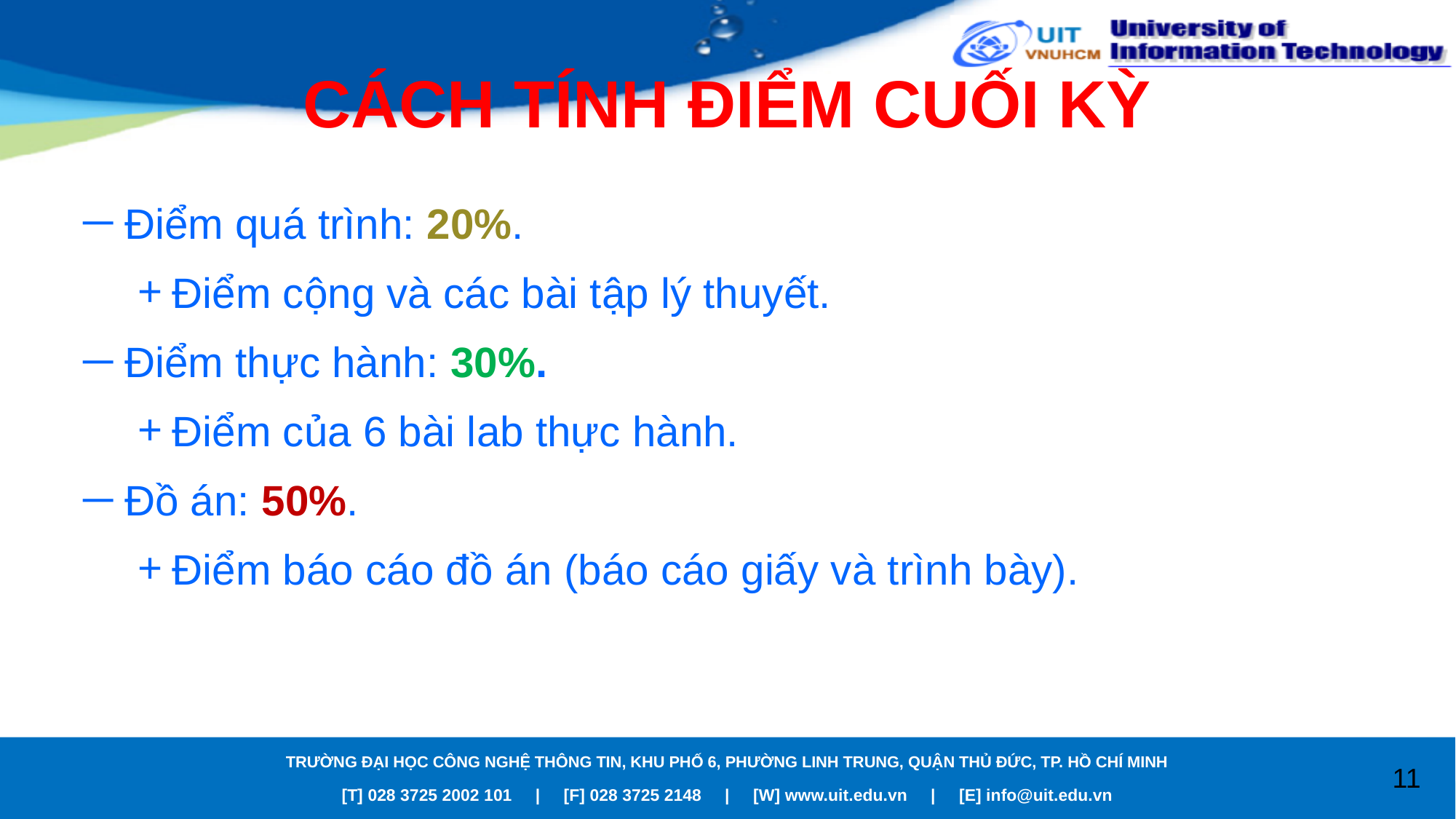

# CÁCH TÍNH ĐIỂM CUỐI KỲ
Điểm quá trình: 20%.
Điểm cộng và các bài tập lý thuyết.
Điểm thực hành: 30%.
Điểm của 6 bài lab thực hành.
Đồ án: 50%.
Điểm báo cáo đồ án (báo cáo giấy và trình bày).